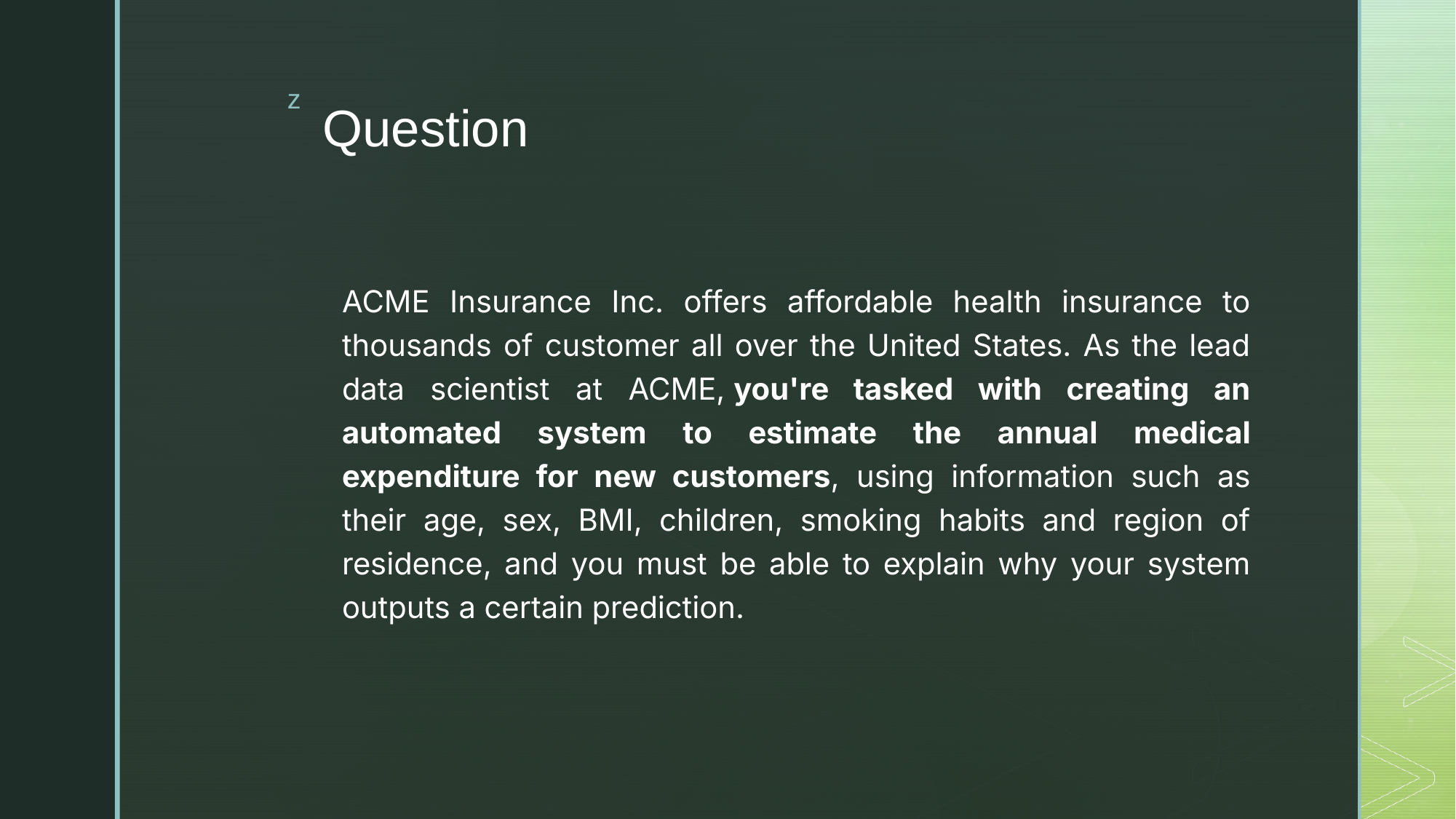

# Question
ACME Insurance Inc. offers affordable health insurance to thousands of customer all over the United States. As the lead data scientist at ACME, you're tasked with creating an automated system to estimate the annual medical expenditure for new customers, using information such as their age, sex, BMI, children, smoking habits and region of residence, and you must be able to explain why your system outputs a certain prediction.